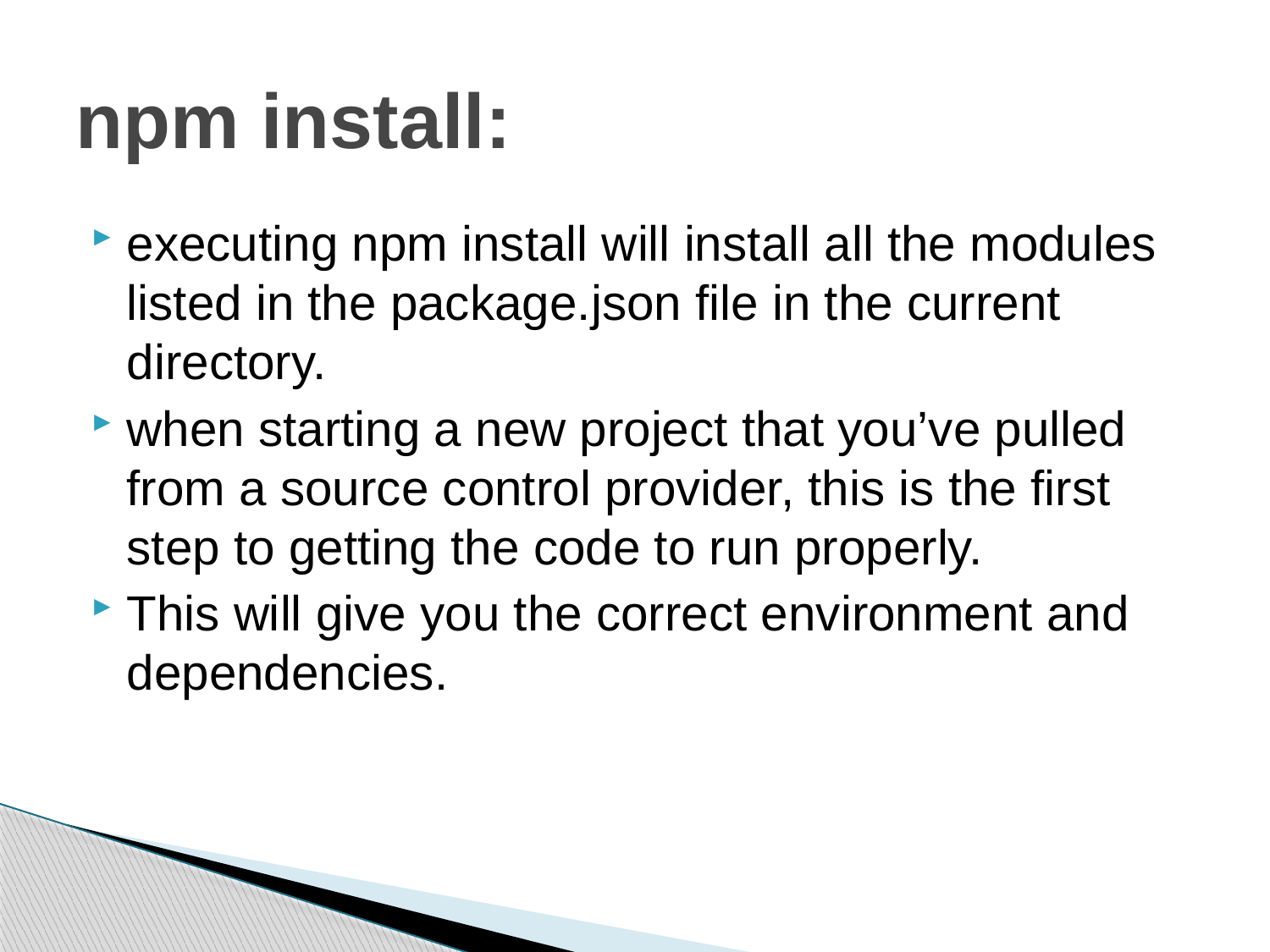

# npm install:
executing npm install will install all the modules listed in the package.json file in the current directory.
when starting a new project that you’ve pulled from a source control provider, this is the first step to getting the code to run properly.
This will give you the correct environment and dependencies.